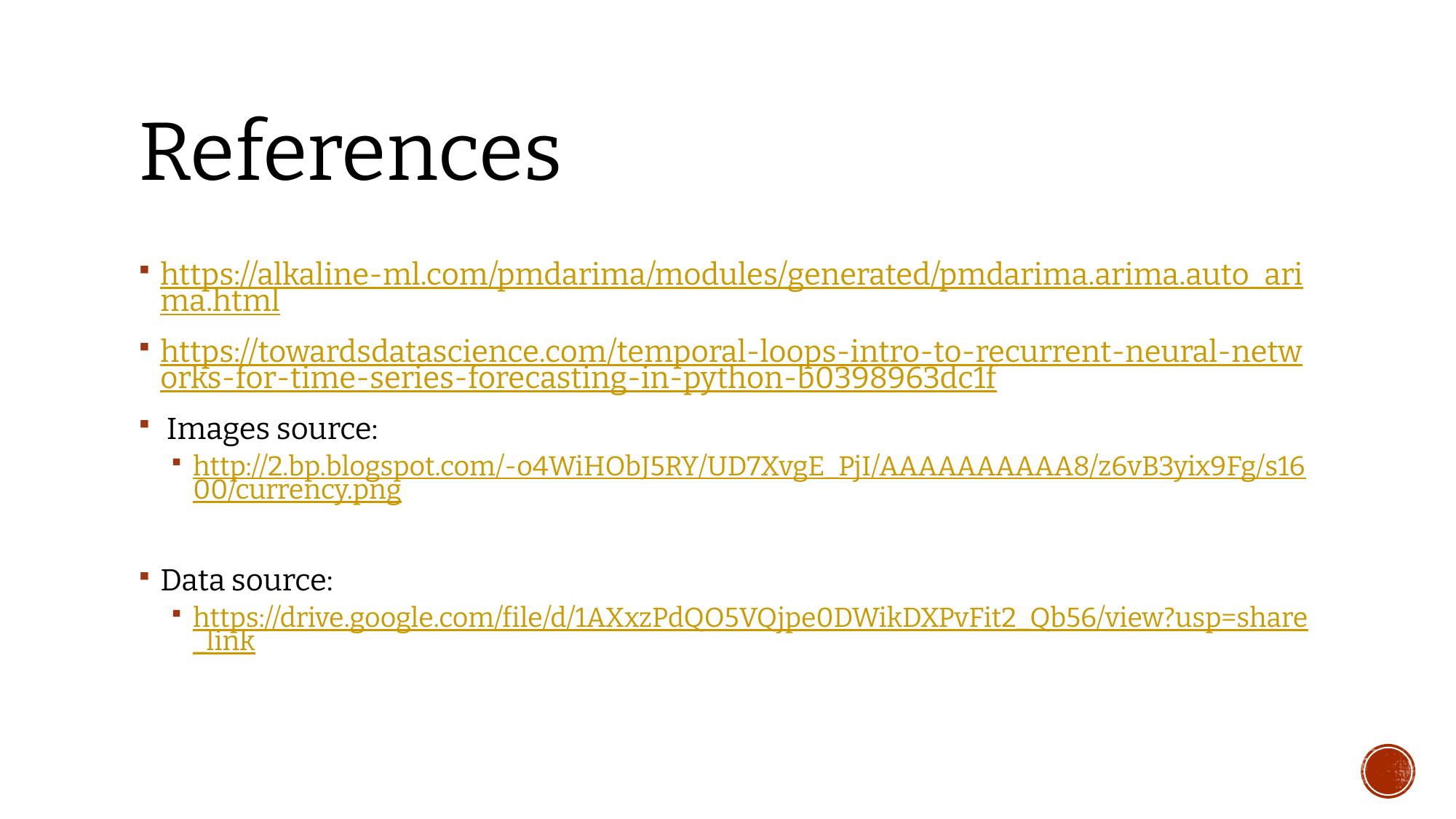

# References
https://alkaline-ml.com/pmdarima/modules/generated/pmdarima.arima.auto_arima.html
https://towardsdatascience.com/temporal-loops-intro-to-recurrent-neural-networks-for-time-series-forecasting-in-python-b0398963dc1f
 Images source:
http://2.bp.blogspot.com/-o4WiHObJ5RY/UD7XvgE_PjI/AAAAAAAAAA8/z6vB3yix9Fg/s1600/currency.png

Data source:
https://drive.google.com/file/d/1AXxzPdQO5VQjpe0DWikDXPvFit2_Qb56/view?usp=share_link